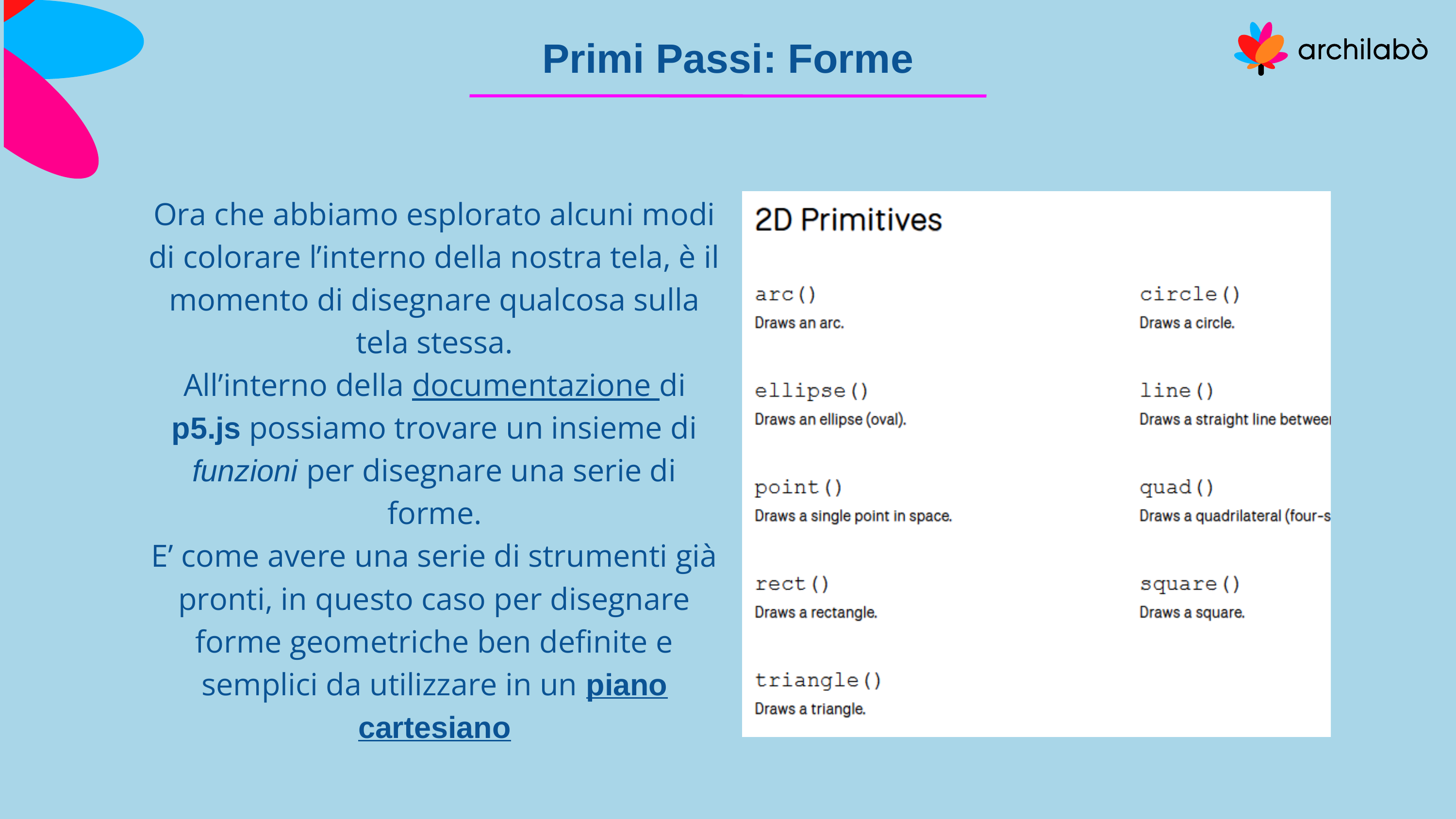

Primi Passi: Forme

Ora che abbiamo esplorato alcuni modi di colorare l’interno della nostra tela, è il momento di disegnare qualcosa sulla tela stessa.
All’interno della documentazione di p5.js possiamo trovare un insieme di funzioni per disegnare una serie di forme.
E’ come avere una serie di strumenti già pronti, in questo caso per disegnare forme geometriche ben definite e semplici da utilizzare in un piano cartesiano